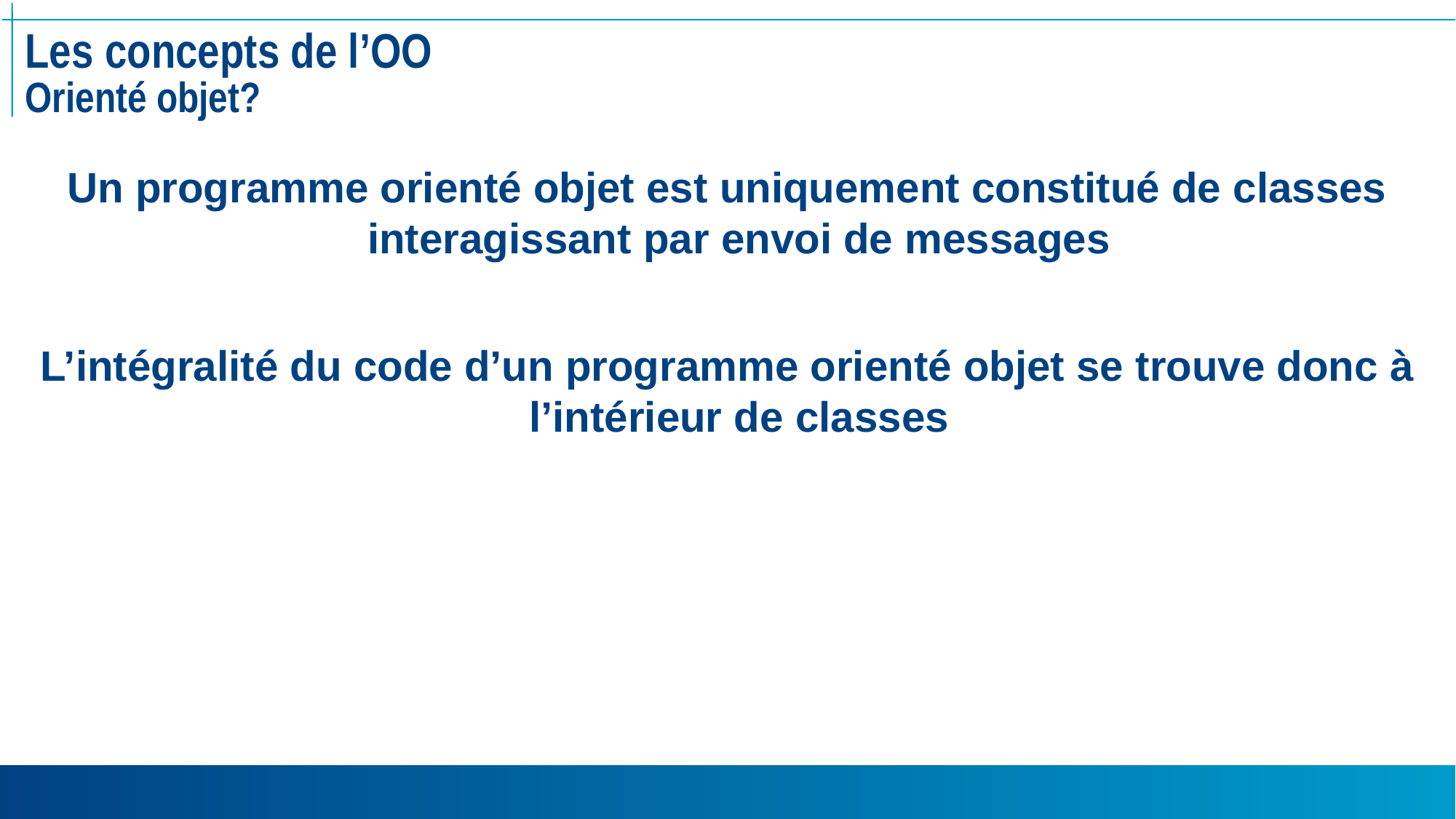

# Les concepts de l’OO Orienté objet?
Un programme orienté objet est uniquement constitué de classes interagissant par envoi de messages

L’intégralité du code d’un programme orienté objet se trouve donc à l’intérieur de classes